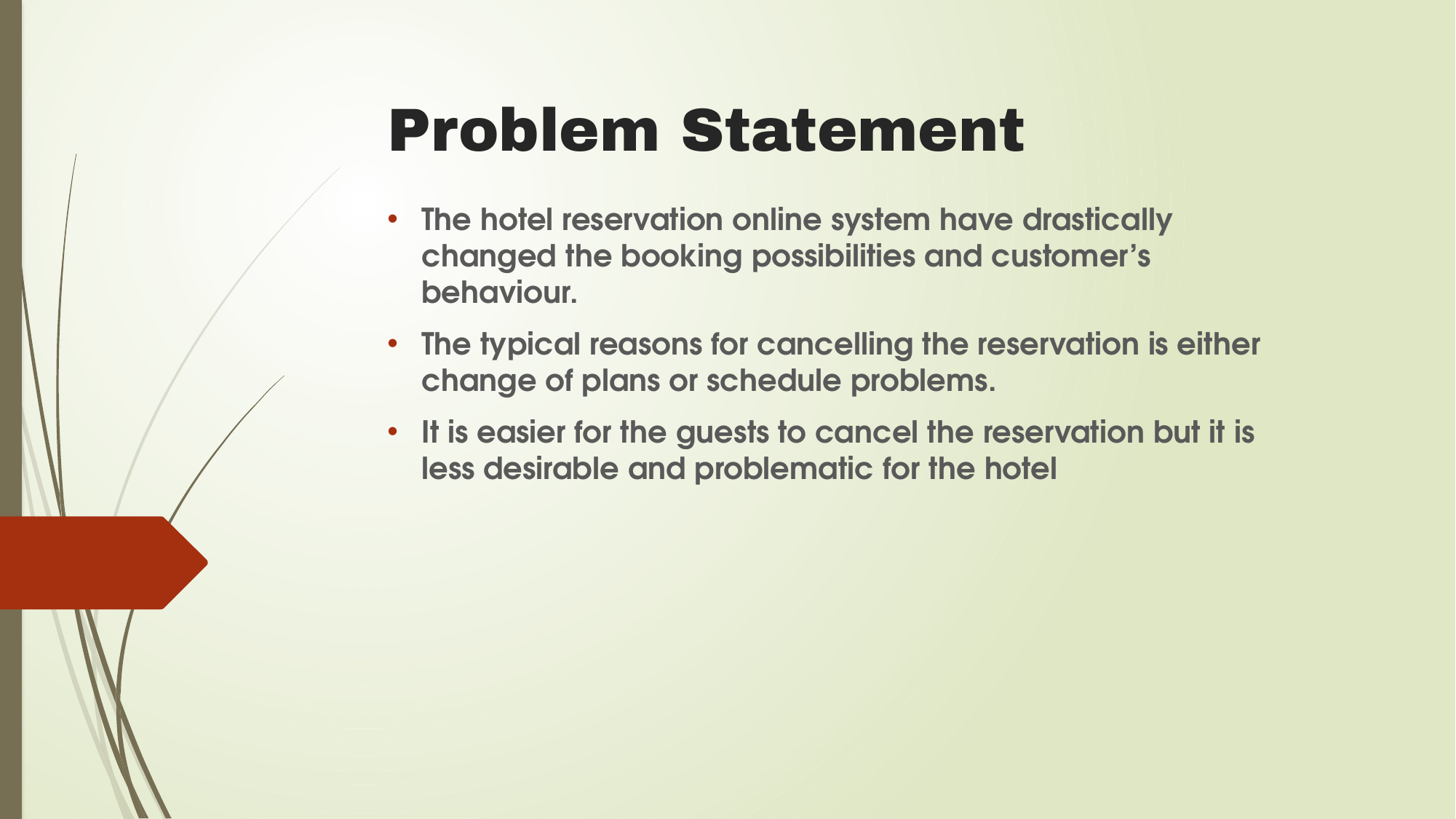

# Problem Statement
The hotel reservation online system have drastically changed the booking possibilities and customer’s behaviour.
The typical reasons for cancelling the reservation is either change of plans or schedule problems.
It is easier for the guests to cancel the reservation but it is less desirable and problematic for the hotel